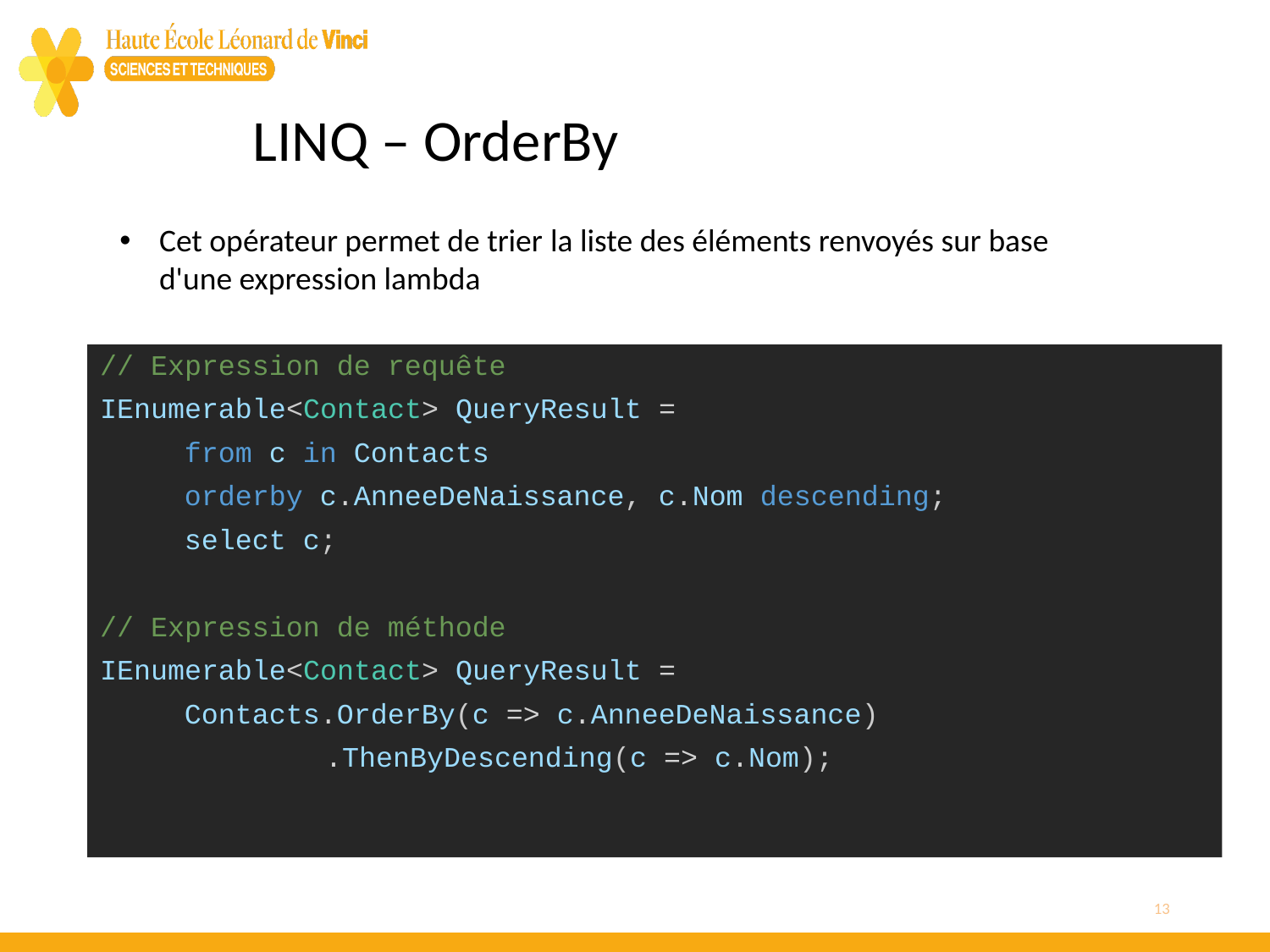

# LINQ – OrderBy
Cet opérateur permet de trier la liste des éléments renvoyés sur base d'une expression lambda
// Expression de requête
IEnumerable<Contact> QueryResult =
   from c in Contacts
   orderby c.AnneeDeNaissance, c.Nom descending;
   select c;

// Expression de méthode
IEnumerable<Contact> QueryResult =
   Contacts.OrderBy(c => c.AnneeDeNaissance)
        .ThenByDescending(c => c.Nom);

13